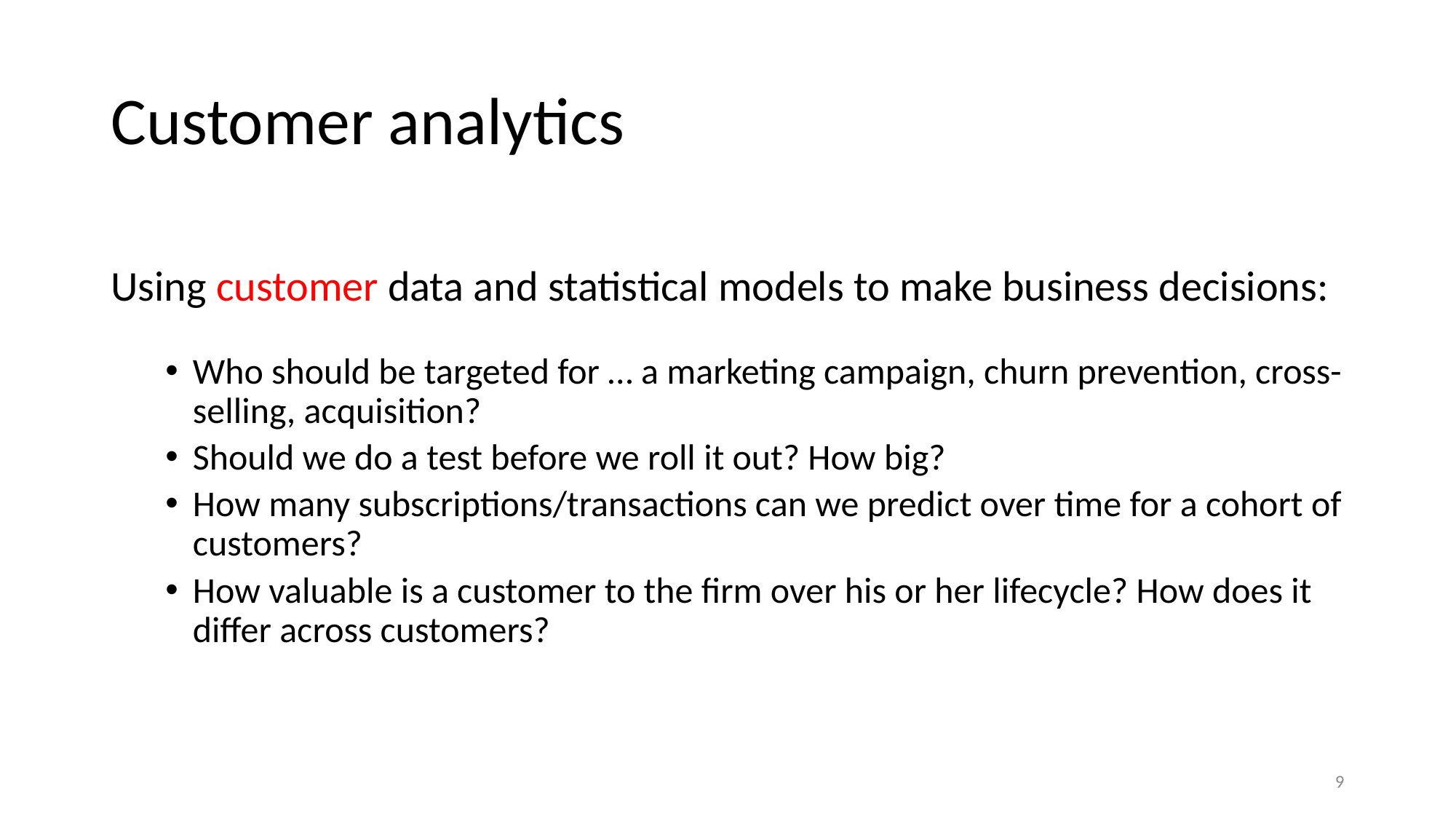

# Customer analytics

Using customer data and statistical models to make business decisions:

Who should be targeted for … a marketing campaign, churn prevention, cross-selling, acquisition?
Should we do a test before we roll it out? How big?
How many subscriptions/transactions can we predict over time for a cohort of customers?
How valuable is a customer to the firm over his or her lifecycle? How does it differ across customers?
9